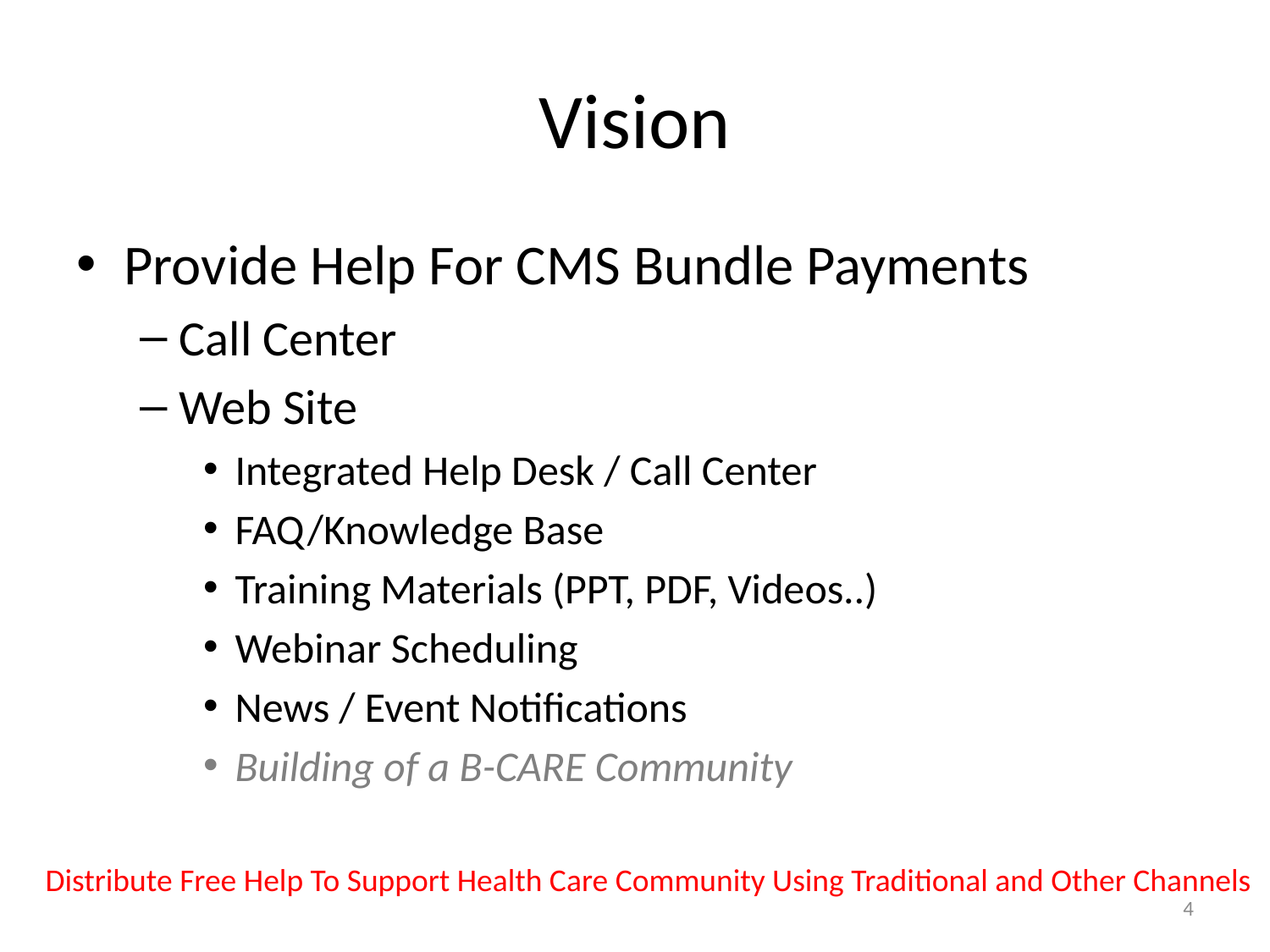

# Vision
Provide Help For CMS Bundle Payments
Call Center
Web Site
Integrated Help Desk / Call Center
FAQ/Knowledge Base
Training Materials (PPT, PDF, Videos..)
Webinar Scheduling
News / Event Notifications
Building of a B-CARE Community
Distribute Free Help To Support Health Care Community Using Traditional and Other Channels
4